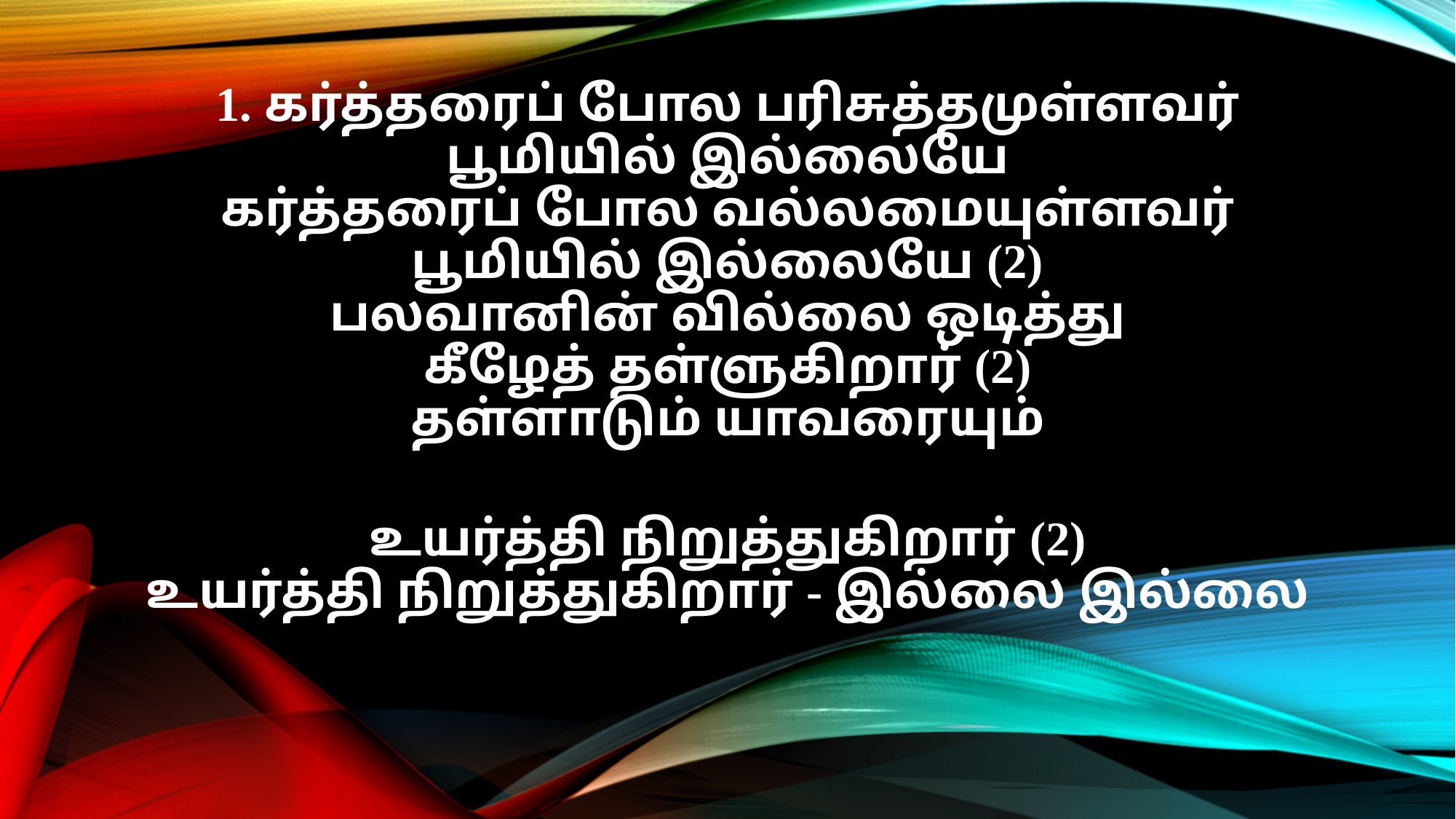

1. கர்த்தரைப் போல பரிசுத்தமுள்ளவர்
பூமியில் இல்லையே
கர்த்தரைப் போல வல்லமையுள்ளவர்
பூமியில் இல்லையே (2)
பலவானின் வில்லை ஒடித்து
கீழேத் தள்ளுகிறார் (2)
தள்ளாடும் யாவரையும்
உயர்த்தி நிறுத்துகிறார் (2)
உயர்த்தி நிறுத்துகிறார் - இல்லை இல்லை